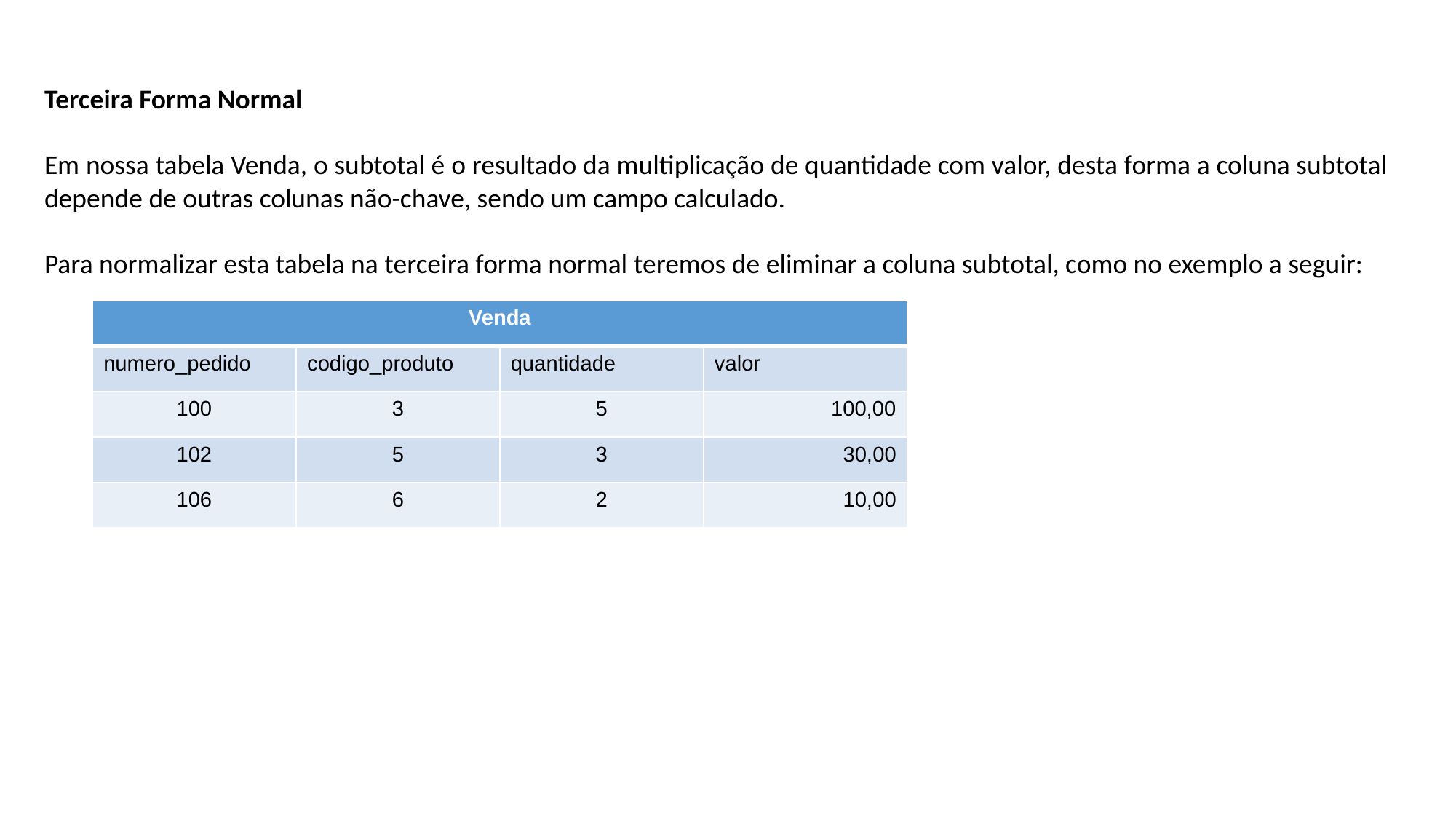

Terceira Forma Normal

Em nossa tabela Venda, o subtotal é o resultado da multiplicação de quantidade com valor, desta forma a coluna subtotal depende de outras colunas não-chave, sendo um campo calculado.

Para normalizar esta tabela na terceira forma normal teremos de eliminar a coluna subtotal, como no exemplo a seguir:

| Venda |  |  |  |
| --- | --- | --- | --- |
| numero\_pedido | codigo\_produto | quantidade | valor |
| 100 | 3 | 5 | 100,00 |
| 102 | 5 | 3 | 30,00 |
| 106 | 6 | 2 | 10,00 |